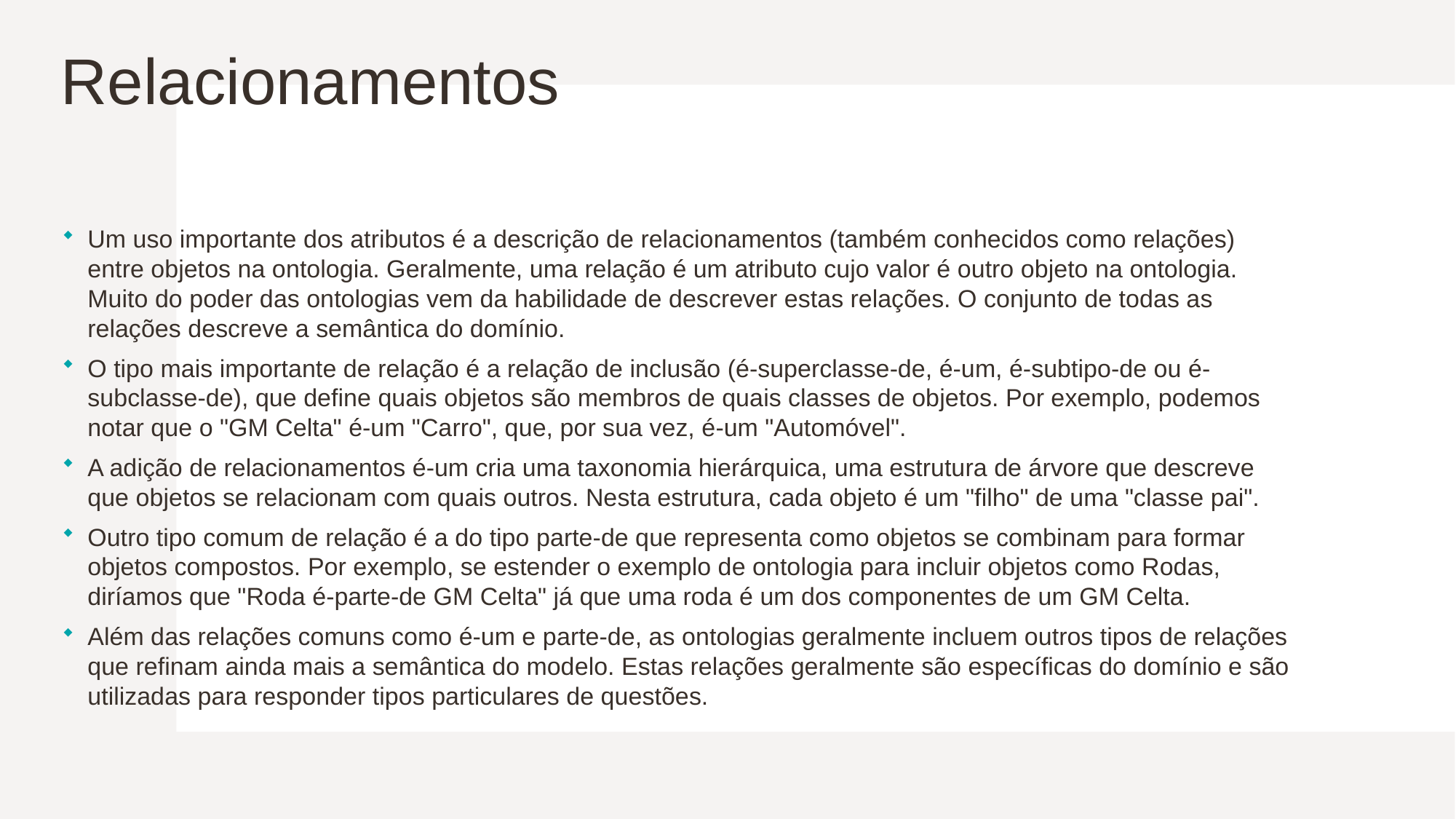

# Relacionamentos
Um uso importante dos atributos é a descrição de relacionamentos (também conhecidos como relações) entre objetos na ontologia. Geralmente, uma relação é um atributo cujo valor é outro objeto na ontologia. Muito do poder das ontologias vem da habilidade de descrever estas relações. O conjunto de todas as relações descreve a semântica do domínio.
O tipo mais importante de relação é a relação de inclusão (é-superclasse-de, é-um, é-subtipo-de ou é-subclasse-de), que define quais objetos são membros de quais classes de objetos. Por exemplo, podemos notar que o "GM Celta" é-um "Carro", que, por sua vez, é-um "Automóvel".
A adição de relacionamentos é-um cria uma taxonomia hierárquica, uma estrutura de árvore que descreve que objetos se relacionam com quais outros. Nesta estrutura, cada objeto é um "filho" de uma "classe pai".
Outro tipo comum de relação é a do tipo parte-de que representa como objetos se combinam para formar objetos compostos. Por exemplo, se estender o exemplo de ontologia para incluir objetos como Rodas, diríamos que "Roda é-parte-de GM Celta" já que uma roda é um dos componentes de um GM Celta.
Além das relações comuns como é-um e parte-de, as ontologias geralmente incluem outros tipos de relações que refinam ainda mais a semântica do modelo. Estas relações geralmente são específicas do domínio e são utilizadas para responder tipos particulares de questões.